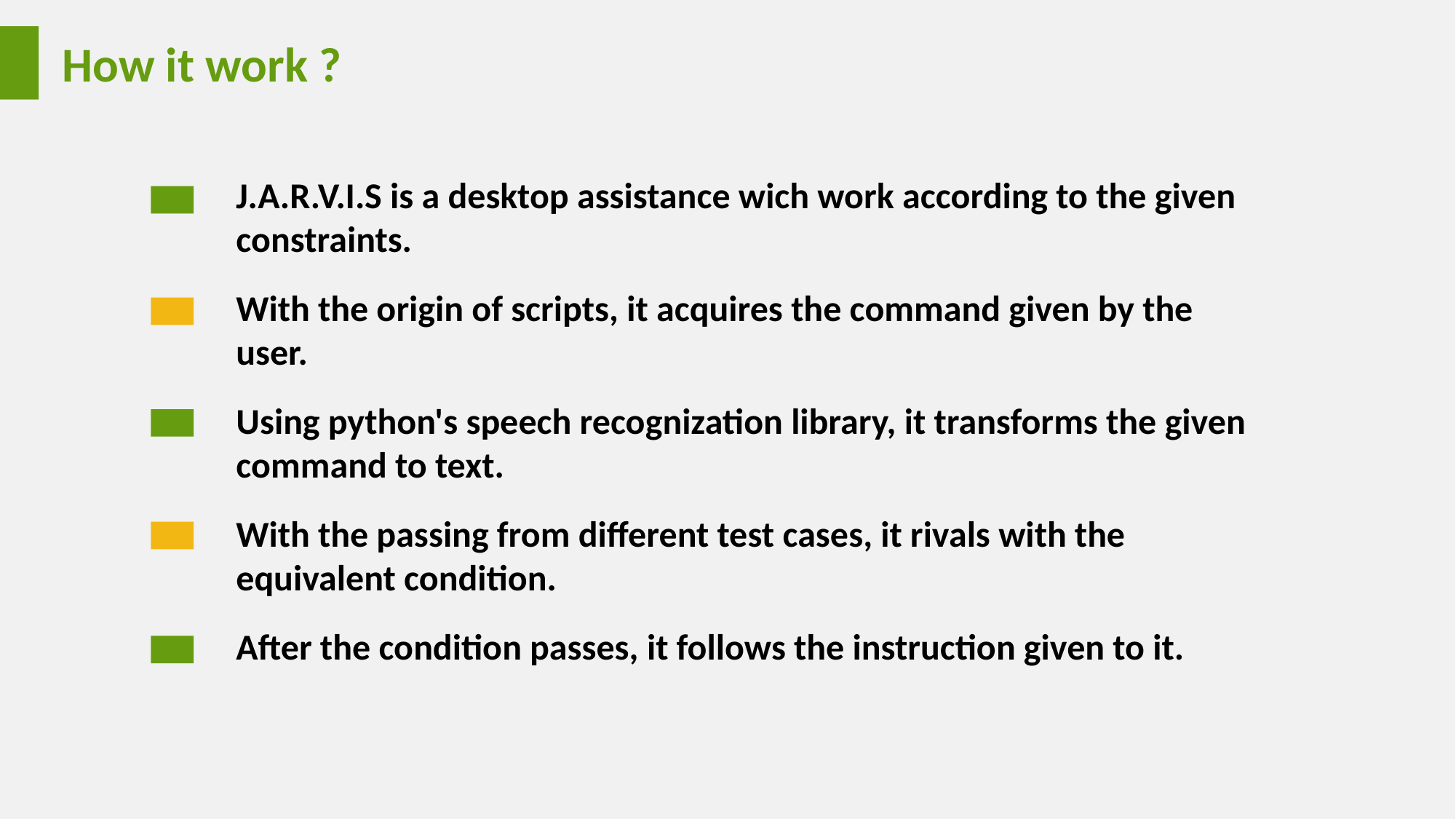

How it work ?
J.A.R.V.I.S is a desktop assistance wich work according to the given constraints.

With the origin of scripts, it acquires the command given by the user.

Using python's speech recognization library, it transforms the given command to text.

With the passing from different test cases, it rivals with the equivalent condition.

After the condition passes, it follows the instruction given to it.